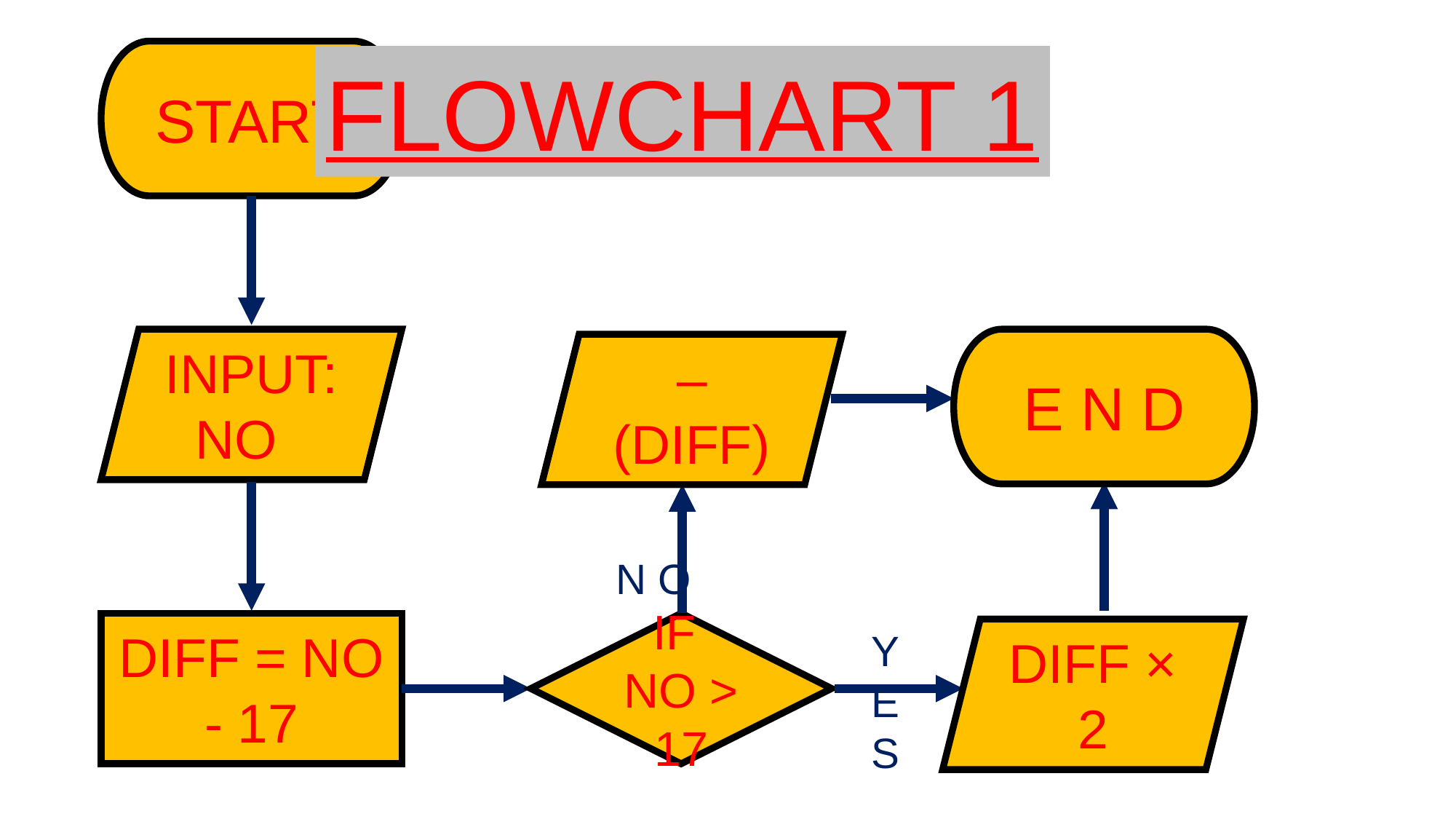

START
FLOWCHART 1
INPUT: NO
E N D
– (DIFF)
N O
DIFF = NO - 17
IF
NO > 17
Y E S
DIFF × 2